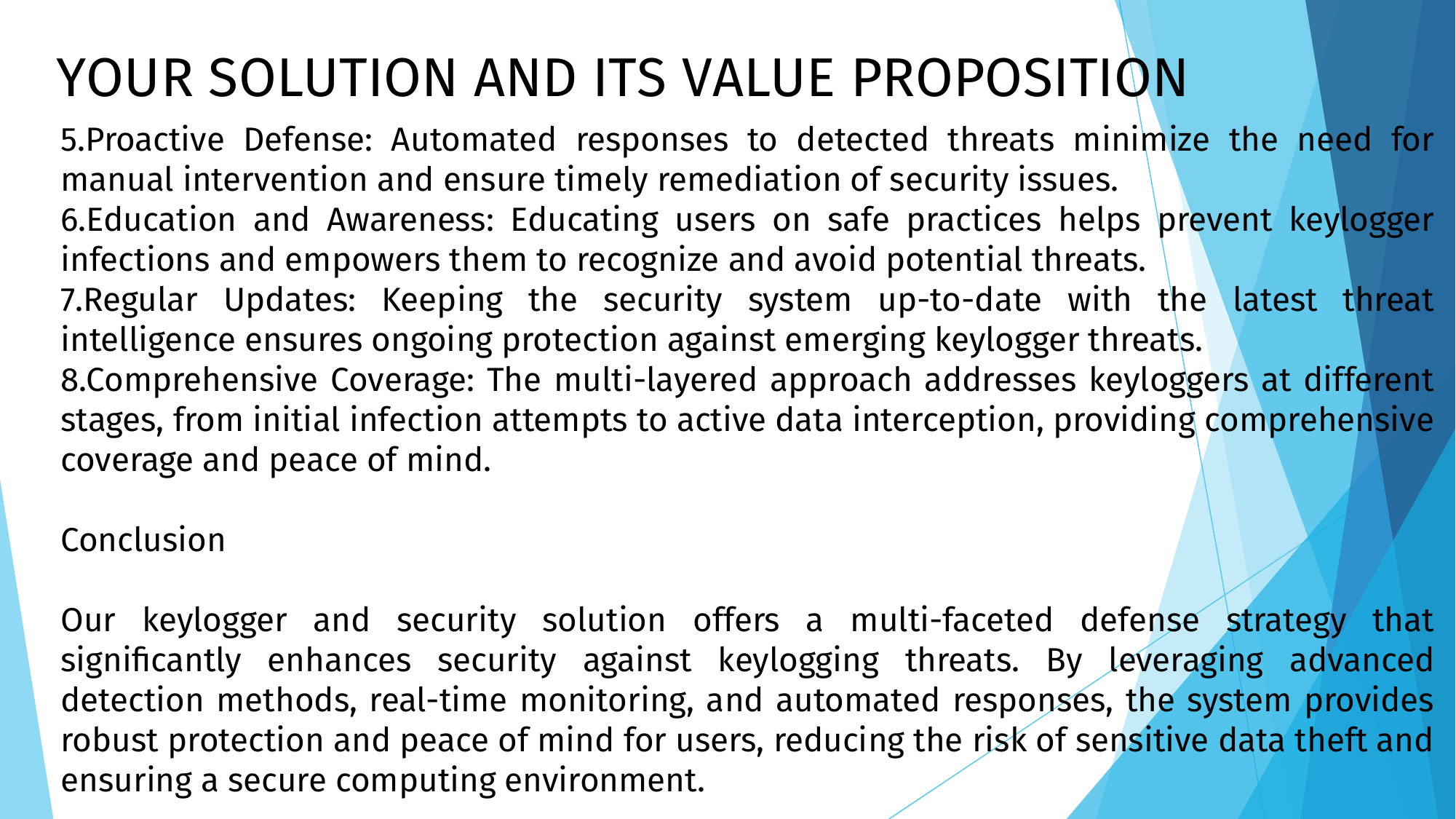

YOUR SOLUTION AND ITS VALUE PROPOSITION
5.Proactive Defense: Automated responses to detected threats minimize the need for manual intervention and ensure timely remediation of security issues.
6.Education and Awareness: Educating users on safe practices helps prevent keylogger infections and empowers them to recognize and avoid potential threats.
7.Regular Updates: Keeping the security system up-to-date with the latest threat intelligence ensures ongoing protection against emerging keylogger threats.
8.Comprehensive Coverage: The multi-layered approach addresses keyloggers at different stages, from initial infection attempts to active data interception, providing comprehensive coverage and peace of mind.

Conclusion

Our keylogger and security solution offers a multi-faceted defense strategy that significantly enhances security against keylogging threats. By leveraging advanced detection methods, real-time monitoring, and automated responses, the system provides robust protection and peace of mind for users, reducing the risk of sensitive data theft and ensuring a secure computing environment.